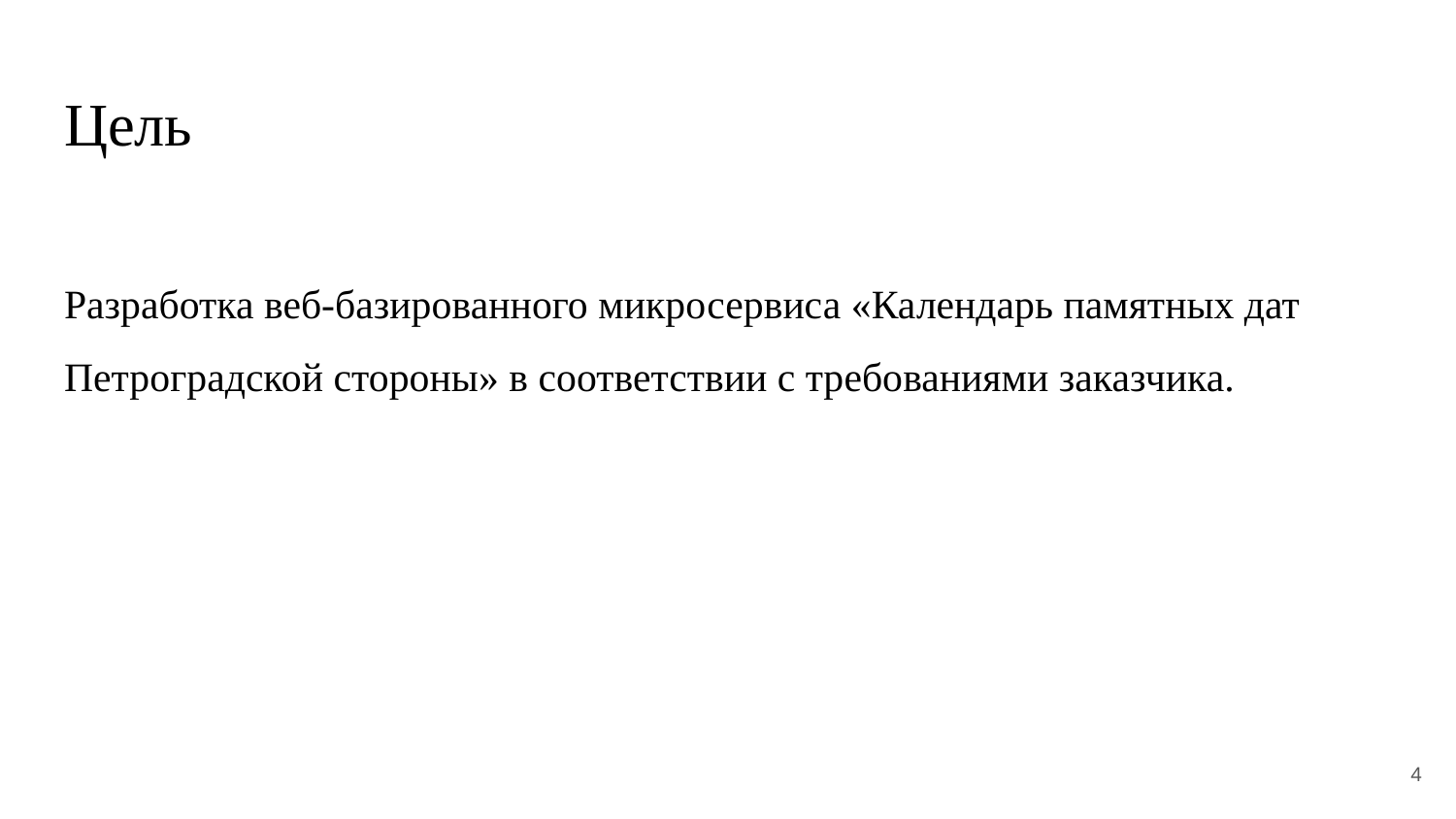

# Цель
Разработка веб-базированного микросервиса «Календарь памятных дат Петроградской стороны» в соответствии с требованиями заказчика.
4